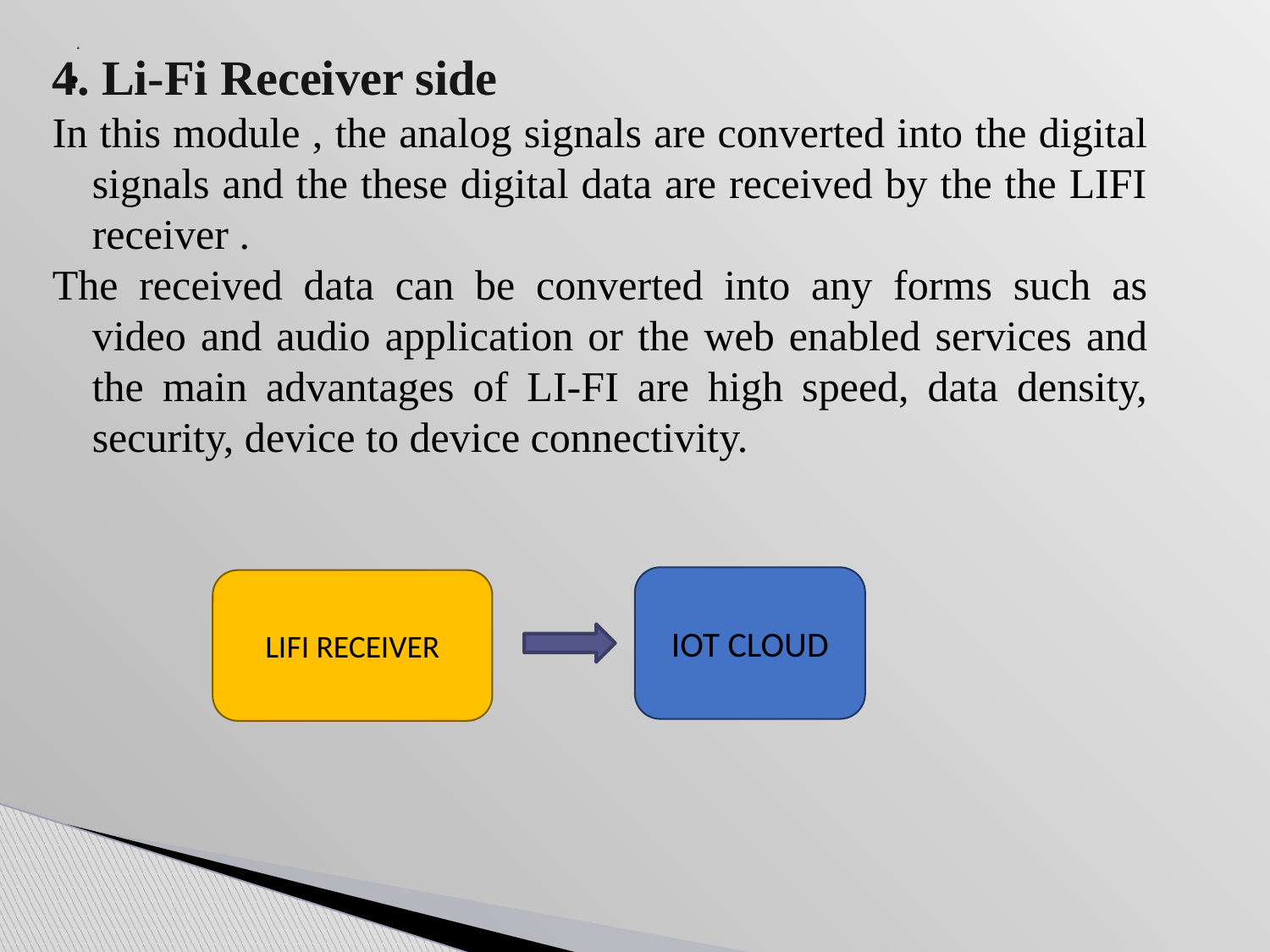

.
# .
4. Li-Fi Receiver side
In this module , the analog signals are converted into the digital signals and the these digital data are received by the the LIFI receiver .
The received data can be converted into any forms such as video and audio application or the web enabled services and the main advantages of LI-FI are high speed, data density, security, device to device connectivity.

IOT CLOUD
LIFI RECEIVER